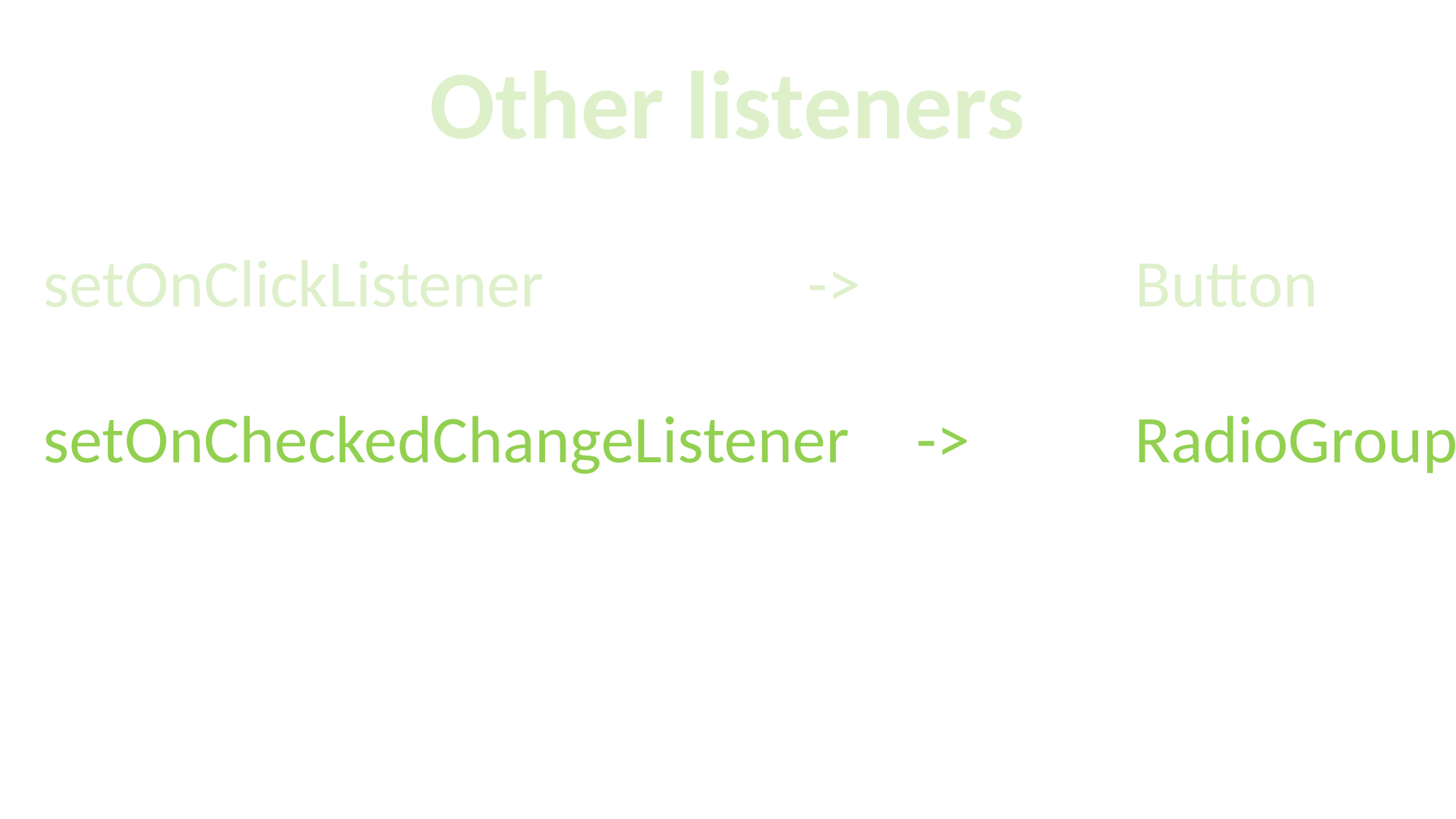

Other listeners
setOnClickListener 			->			Button
setOnCheckedChangeListener 	->		RadioGroup